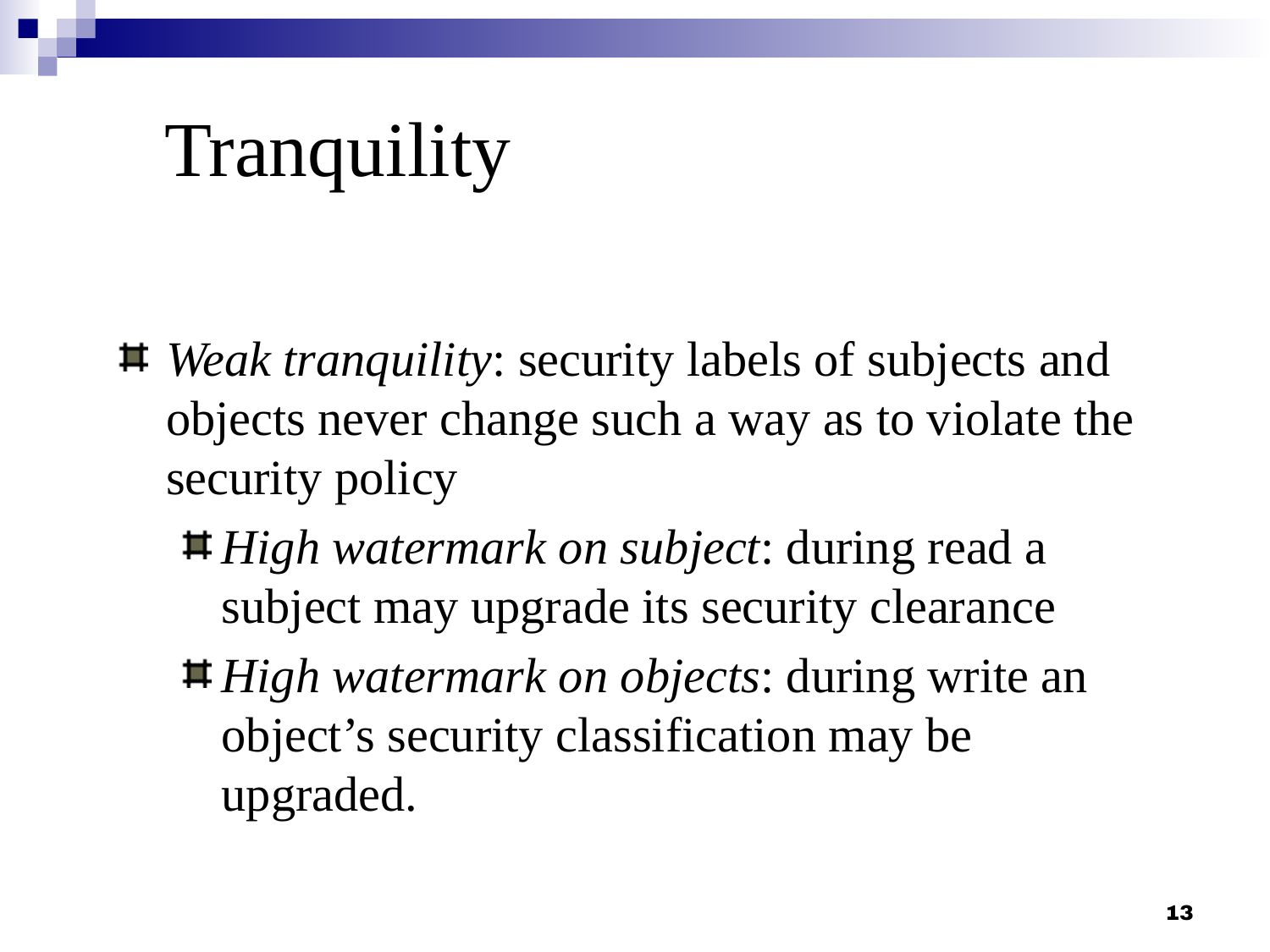

Tranquility

Weak tranquility: security labels of subjects and objects never change such a way as to violate the security policy
High watermark on subject: during read a subject may upgrade its security clearance
High watermark on objects: during write an object’s security classification may be upgraded.

13